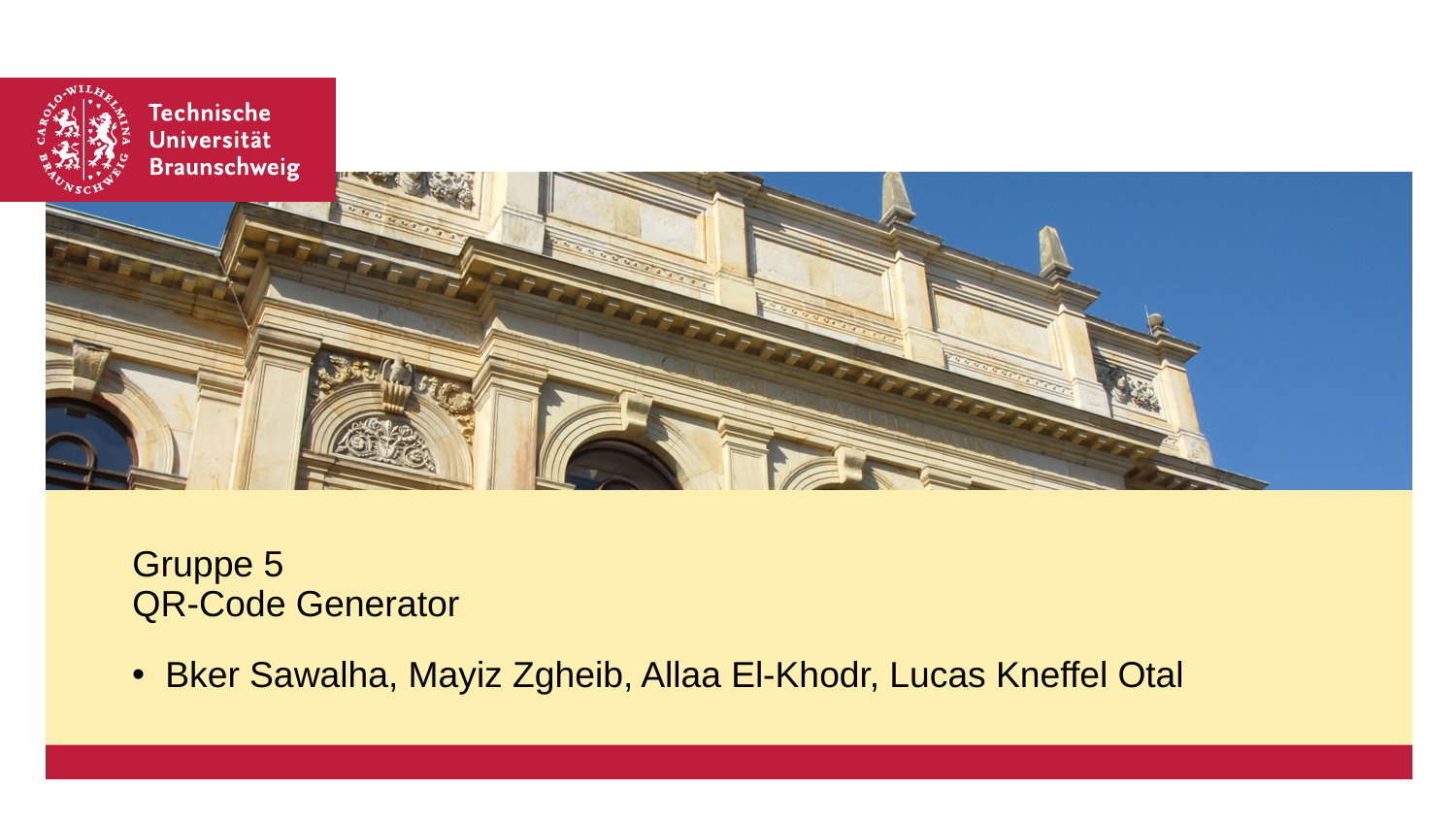

# Gruppe 5 QR-Code Generator
Bker Sawalha, Mayiz Zgheib, Allaa El-Khodr, Lucas Kneffel Otal